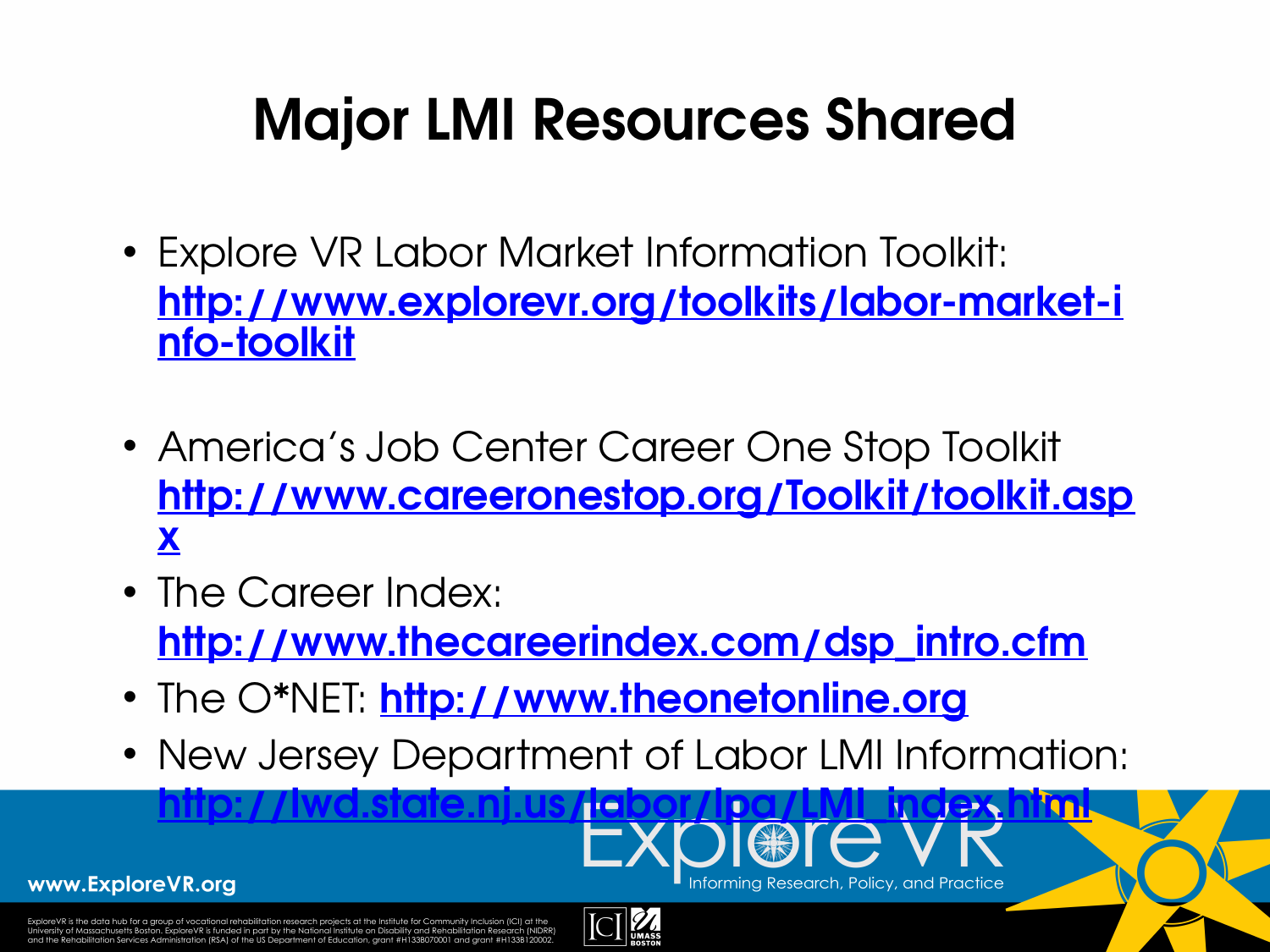

# Major LMI Resources Shared
Explore VR Labor Market Information Toolkit: http://www.explorevr.org/toolkits/labor-market-info-toolkit
America’s Job Center Career One Stop Toolkit http://www.careeronestop.org/Toolkit/toolkit.aspx
The Career Index: http://www.thecareerindex.com/dsp_intro.cfm
The O*NET: http://www.theonetonline.org
New Jersey Department of Labor LMI Information: http://lwd.state.nj.us/labor/lpa/LMI_index.html